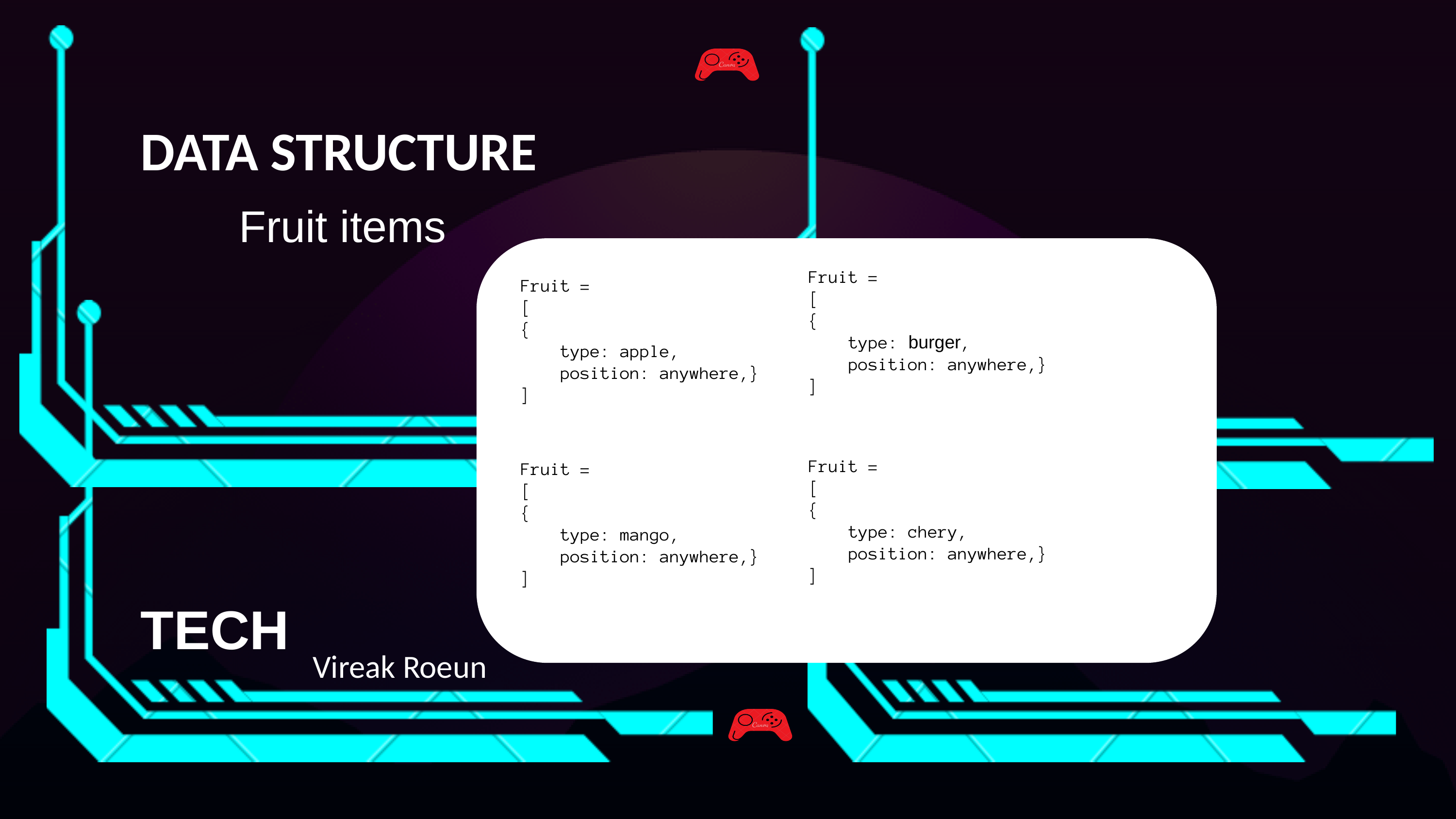

DATA STRUCTURE

Fruit items

Fruit =
[
{
    type: burger,
    position: anywhere,}
]
Fruit =
[
{
    type: apple,
    position: anywhere,}
]

Fruit =
[
{
    type: chery,
    position: anywhere,}
]
Fruit =
[
{
    type: mango,
    position: anywhere,}
]
TECH

Vireak Roeun